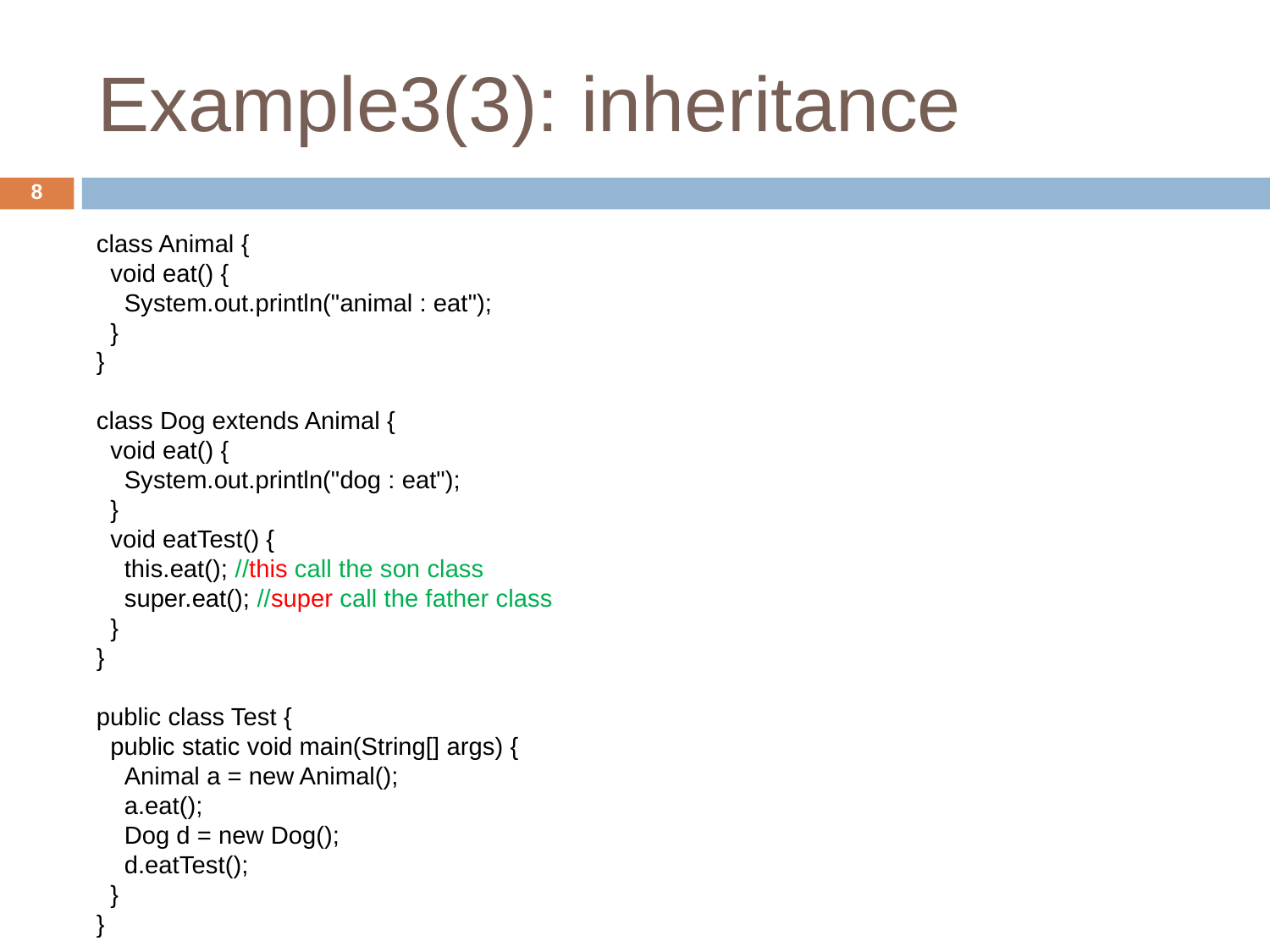

Example3(3): inheritance
8
class Animal {
  void eat() {
    System.out.println("animal : eat");
  }
}

class Dog extends Animal {
  void eat() {
    System.out.println("dog : eat");
  }
  void eatTest() {
    this.eat(); //this call the son class
    super.eat(); //super call the father class
  }
}

public class Test {
  public static void main(String[] args) {
    Animal a = new Animal();
    a.eat();
    Dog d = new Dog();
    d.eatTest();
  }
}